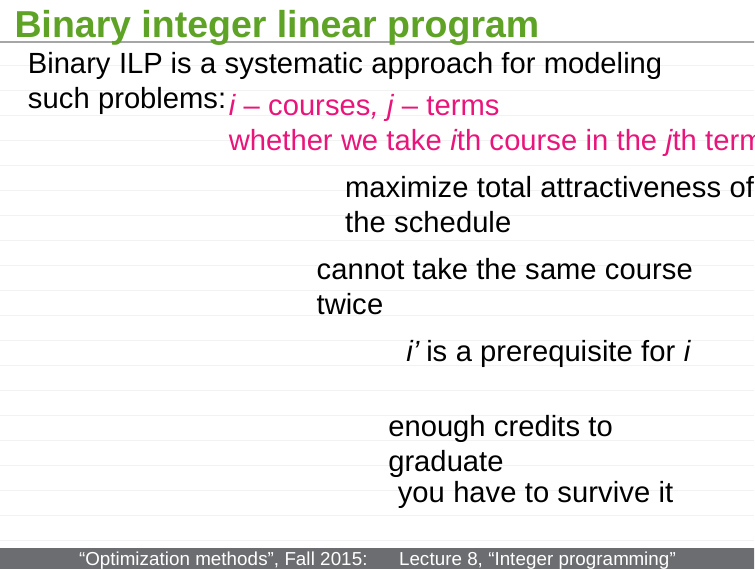

# Binary integer linear program
Binary ILP is a systematic approach for modeling such problems:
i – courses, j – terms
whether we take ith course in the jth term
maximize total attractiveness of the schedule
cannot take the same course twice
i’ is a prerequisite for i
enough credits to graduate
you have to survive it